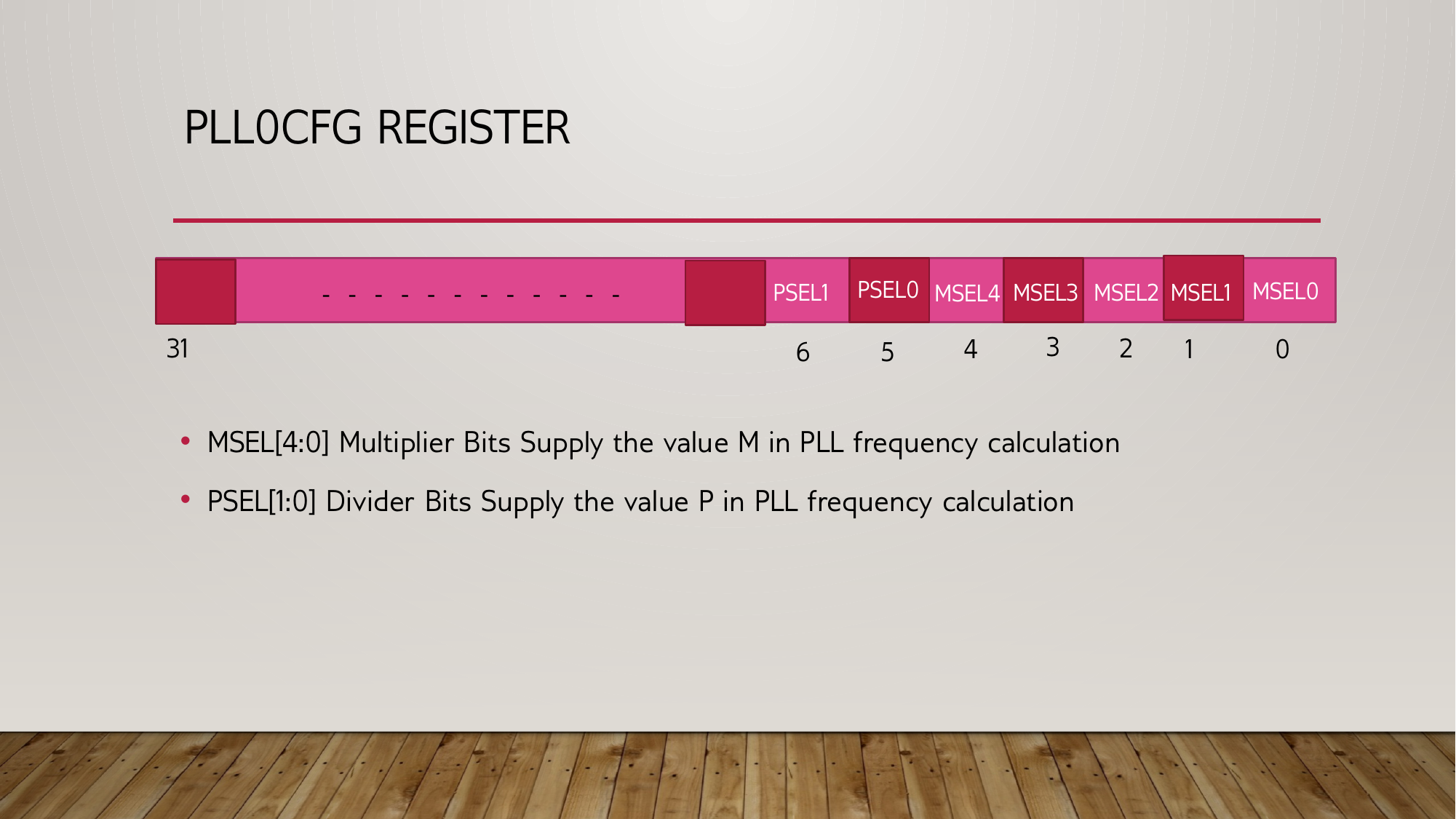

# PLL0CFG Register

PSEL0
-  -  -  -  -  -  -  -  -  -  -  -
MSEL0
PSEL1
MSEL3
MSEL2
MSEL1
MSEL4
3
2
31
4
1
0
5
6
MSEL[4:0] Multiplier Bits Supply the value M in PLL frequency calculation
PSEL[1:0] Divider Bits Supply the value P in PLL frequency calculation